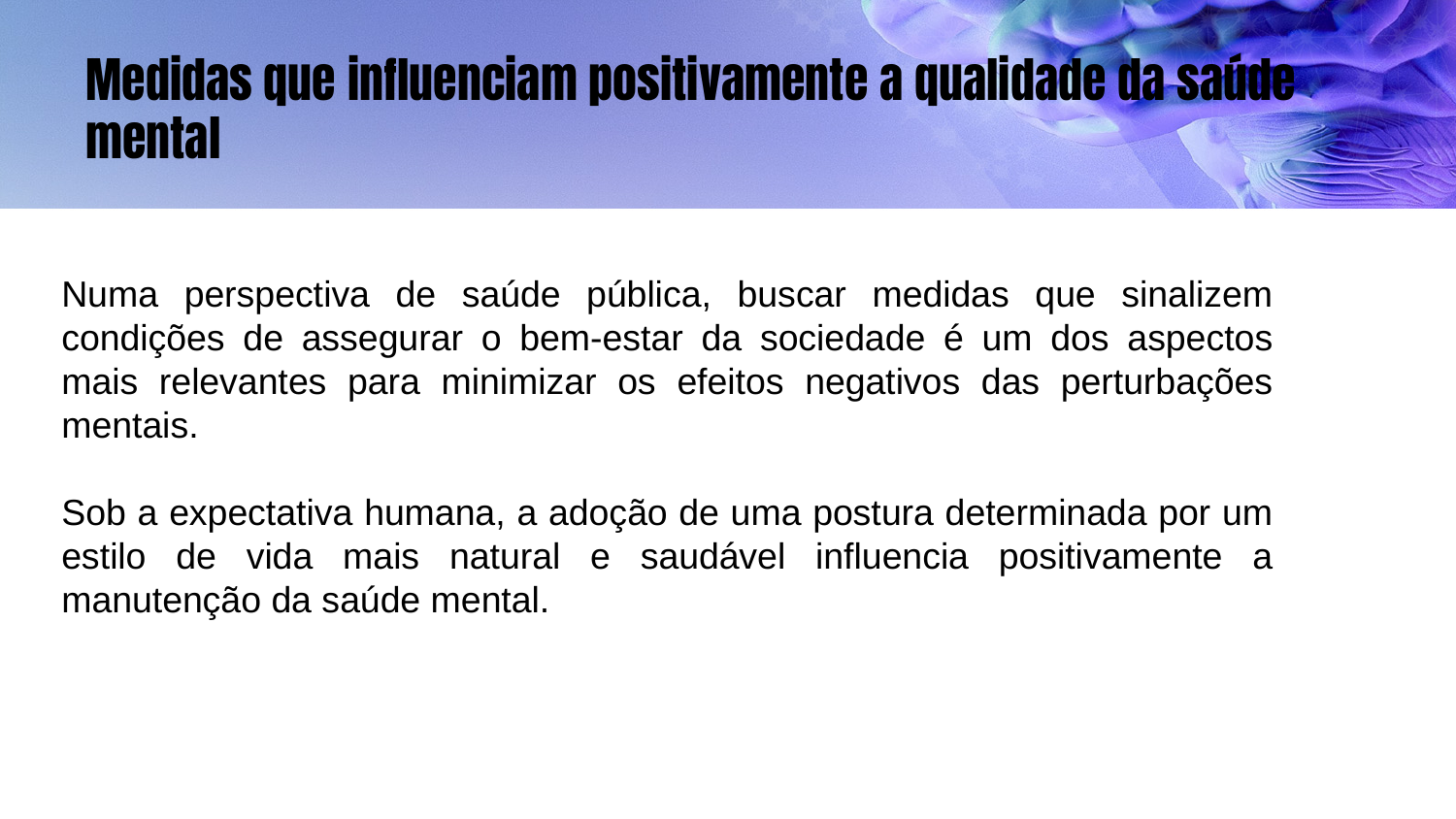

Medidas que influenciam positivamente a qualidade da saúde mental
Numa perspectiva de saúde pública, buscar medidas que sinalizem condições de assegurar o bem-estar da sociedade é um dos aspectos mais relevantes para minimizar os efeitos negativos das perturbações mentais.

Sob a expectativa humana, a adoção de uma postura determinada por um estilo de vida mais natural e saudável influencia positivamente a manutenção da saúde mental.